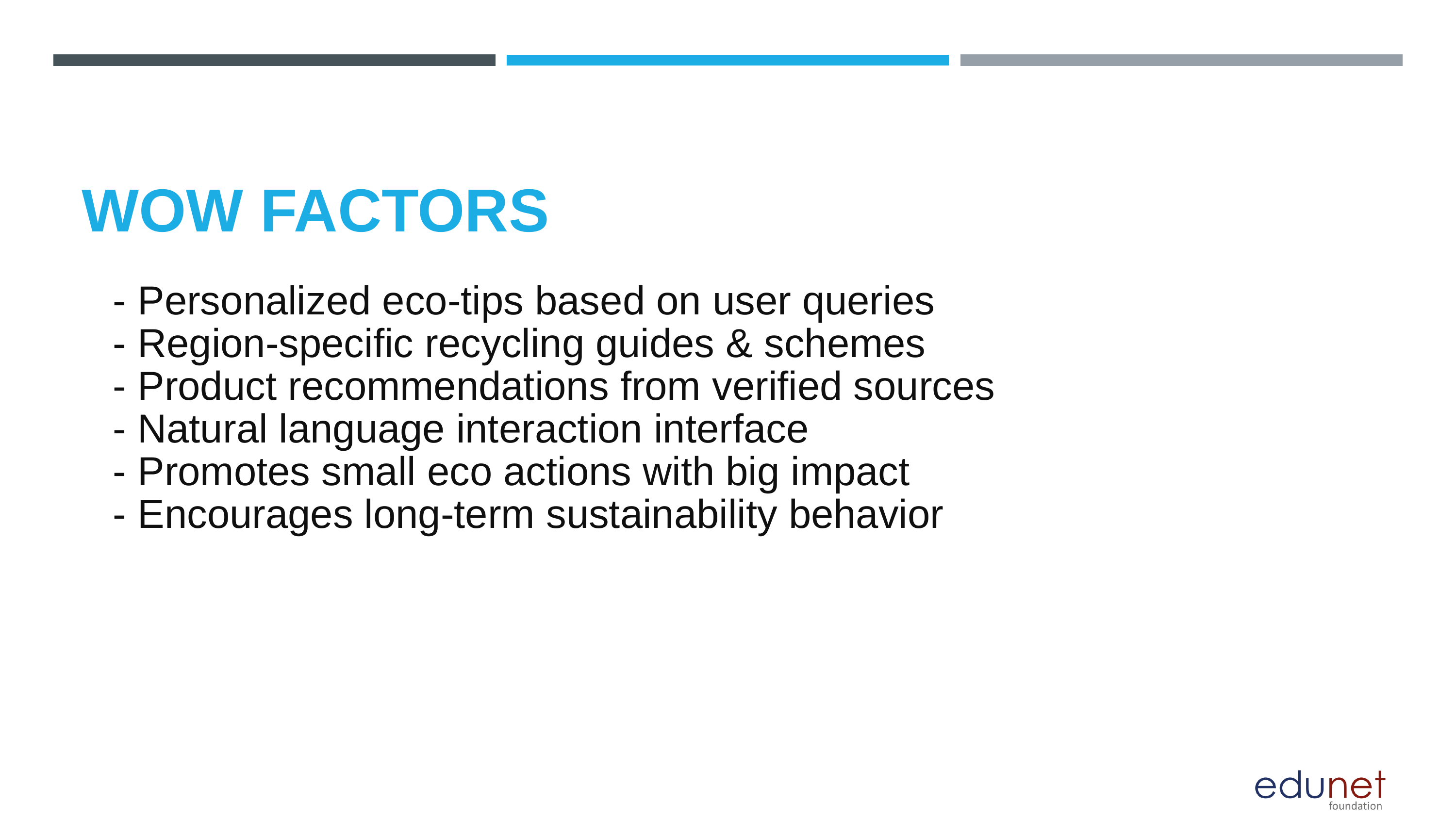

- Personalized eco-tips based on user queries
- Region-specific recycling guides & schemes
- Product recommendations from verified sources
- Natural language interaction interface
- Promotes small eco actions with big impact
- Encourages long-term sustainability behavior

WOW FACTORS